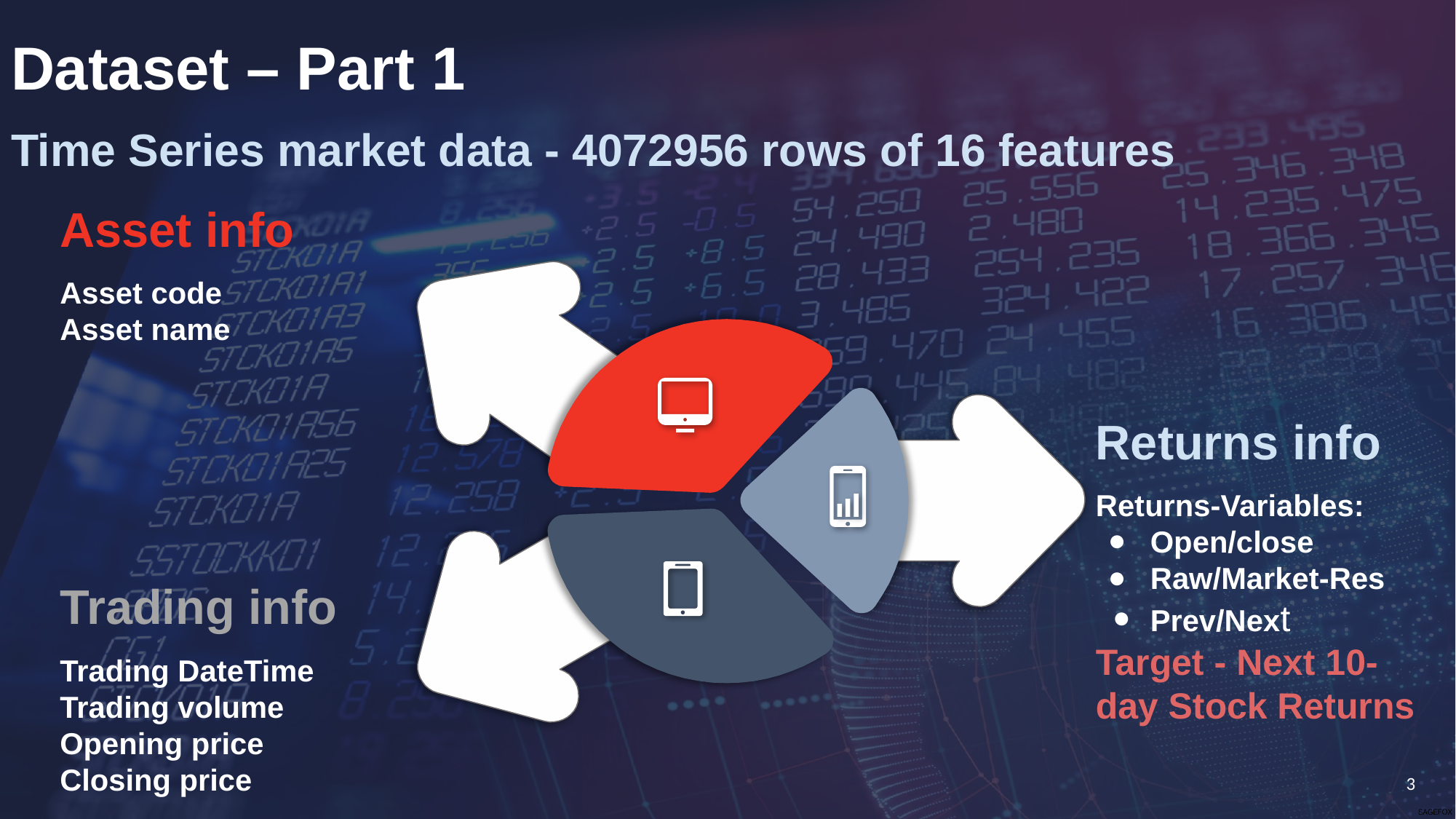

Dataset – Part 1
Time Series market data - 4072956 rows of 16 features

Asset info

Asset code
Asset name

Returns info

Returns-Variables:
Open/close
Raw/Market-Res
Prev/Next
Target - Next 10-day Stock Returns

Trading info

Trading DateTime
Trading volume
Opening price
Closing price

3